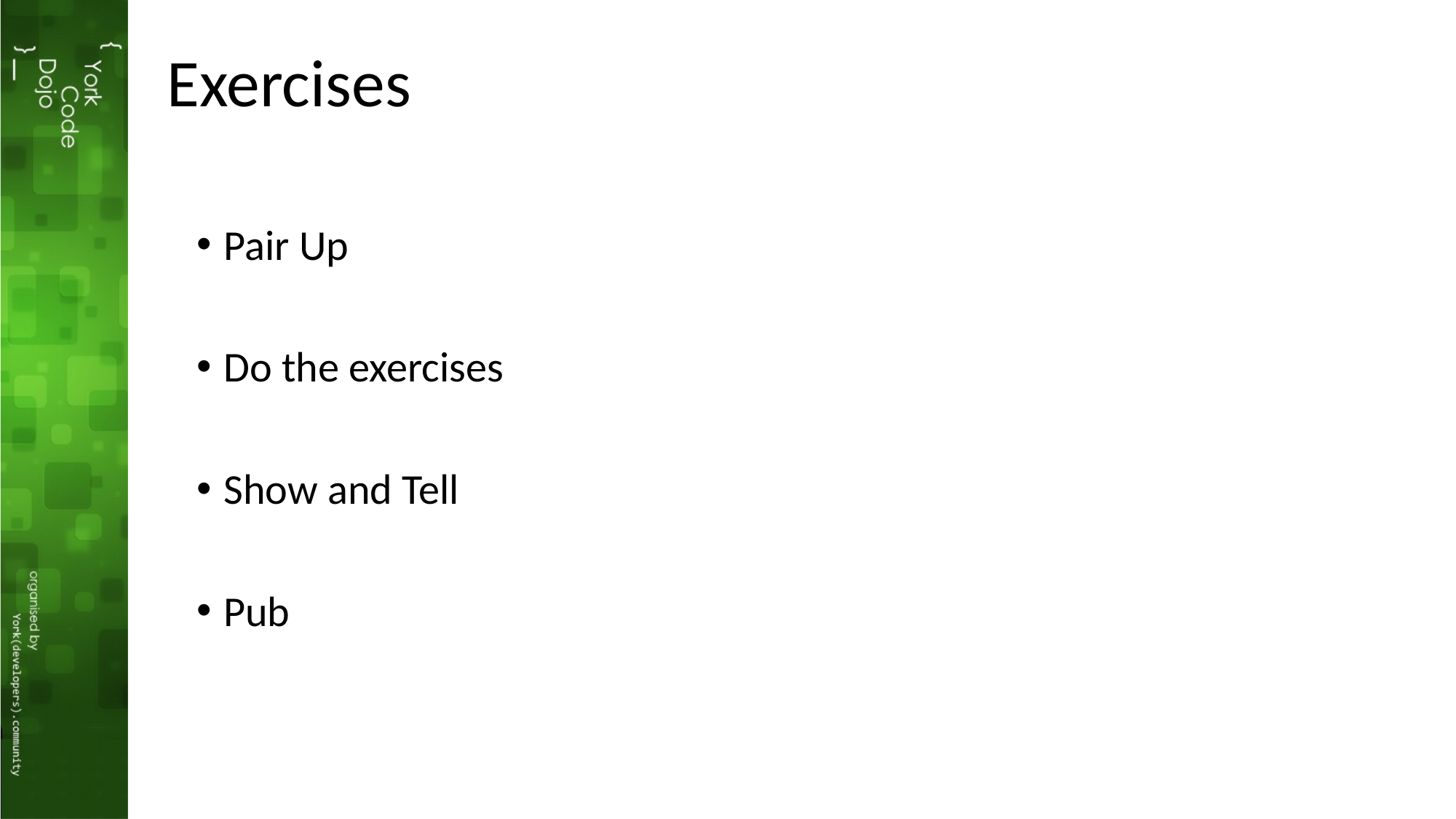

# Exercises
Pair Up

Do the exercises

Show and Tell

Pub